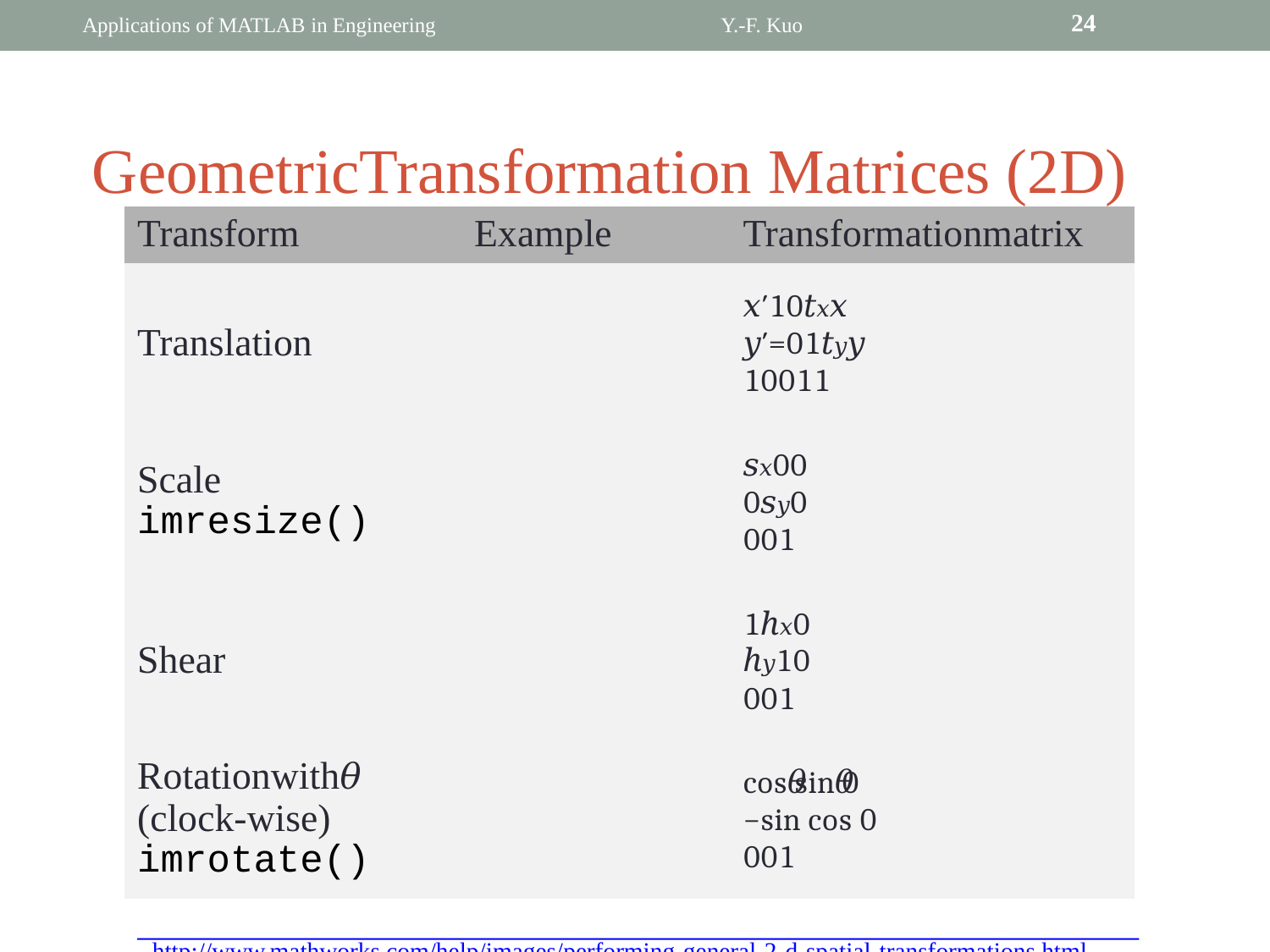

24
Applications of MATLAB in Engineering
Y.-F. Kuo

GeometricTransformation Matrices (2D)

	http://www.mathworks.com/help/images/performing-general-2-d-spatial-transformations.html
| Transform | Example | Transformationmatrix |
| --- | --- | --- |
| Translation |  | 𝑥′10𝑡𝑥𝑥 𝑦′=01𝑡𝑦𝑦 10011 |
| Scale imresize() |  | 𝑠𝑥00 0𝑠𝑦0 001 |
| Shear |  | 1ℎ𝑥0 ℎ𝑦10 001 |
| Rotationwith𝜃 (clock-wise) imrotate() |  | cos𝜃sin𝜃0 −sin𝜃cos𝜃0 001 |